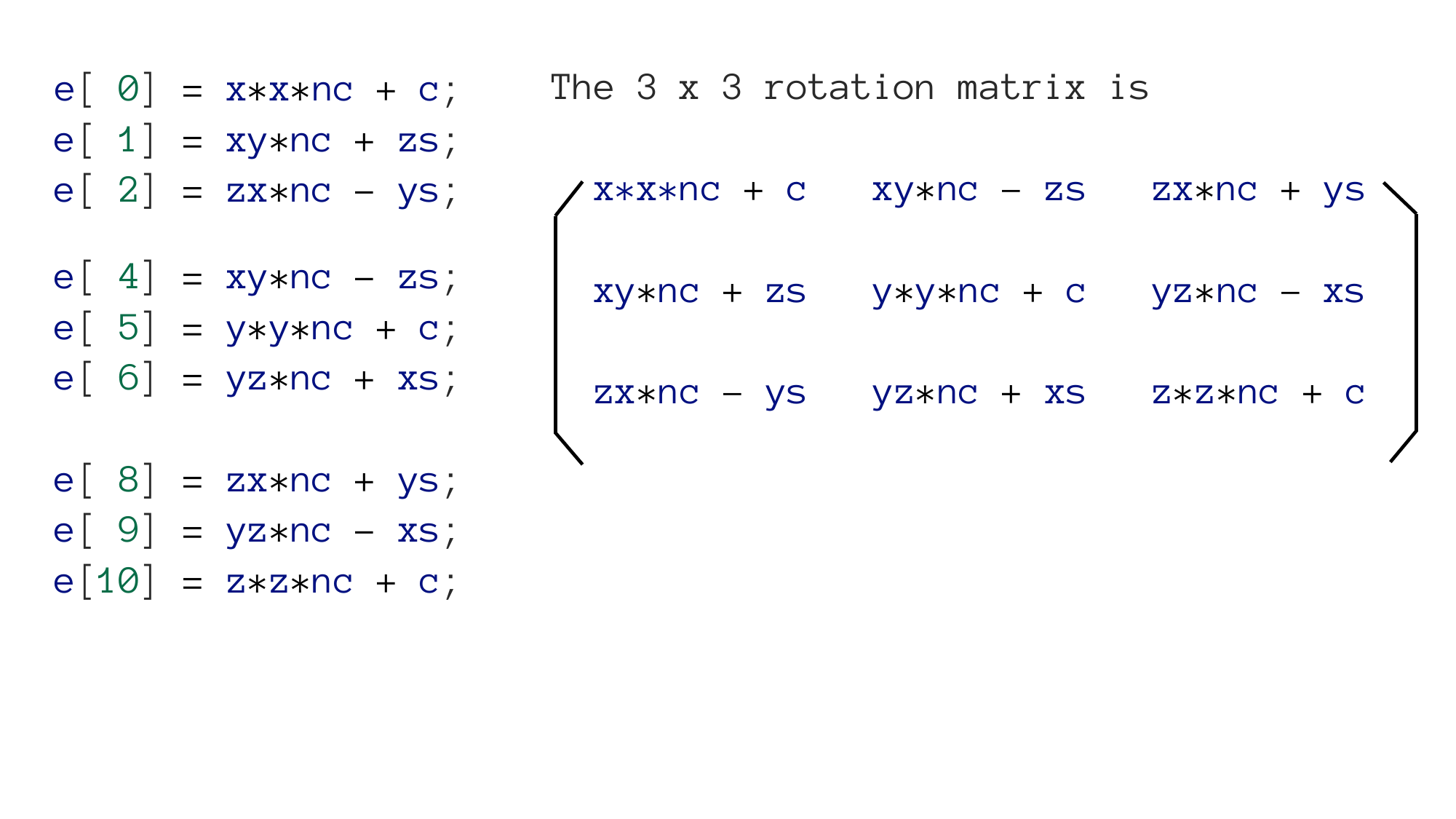

The 3 x 3 rotation matrix is

  x*x*nc + c   xy*nc – zs   zx*nc + ys

  xy*nc + zs   y*y*nc + c   yz*nc – xs

  zx*nc – ys   yz*nc + xs   z*z*nc + c

  e[ 0] = x*x*nc + c;
  e[ 1] = xy*nc + zs;
  e[ 2] = zx*nc - ys;
  e[ 4] = xy*nc - zs;
  e[ 5] = y*y*nc + c;
  e[ 6] = yz*nc + xs;

  e[ 8] = zx*nc + ys;
  e[ 9] = yz*nc - xs;
  e[10] = z*z*nc + c;